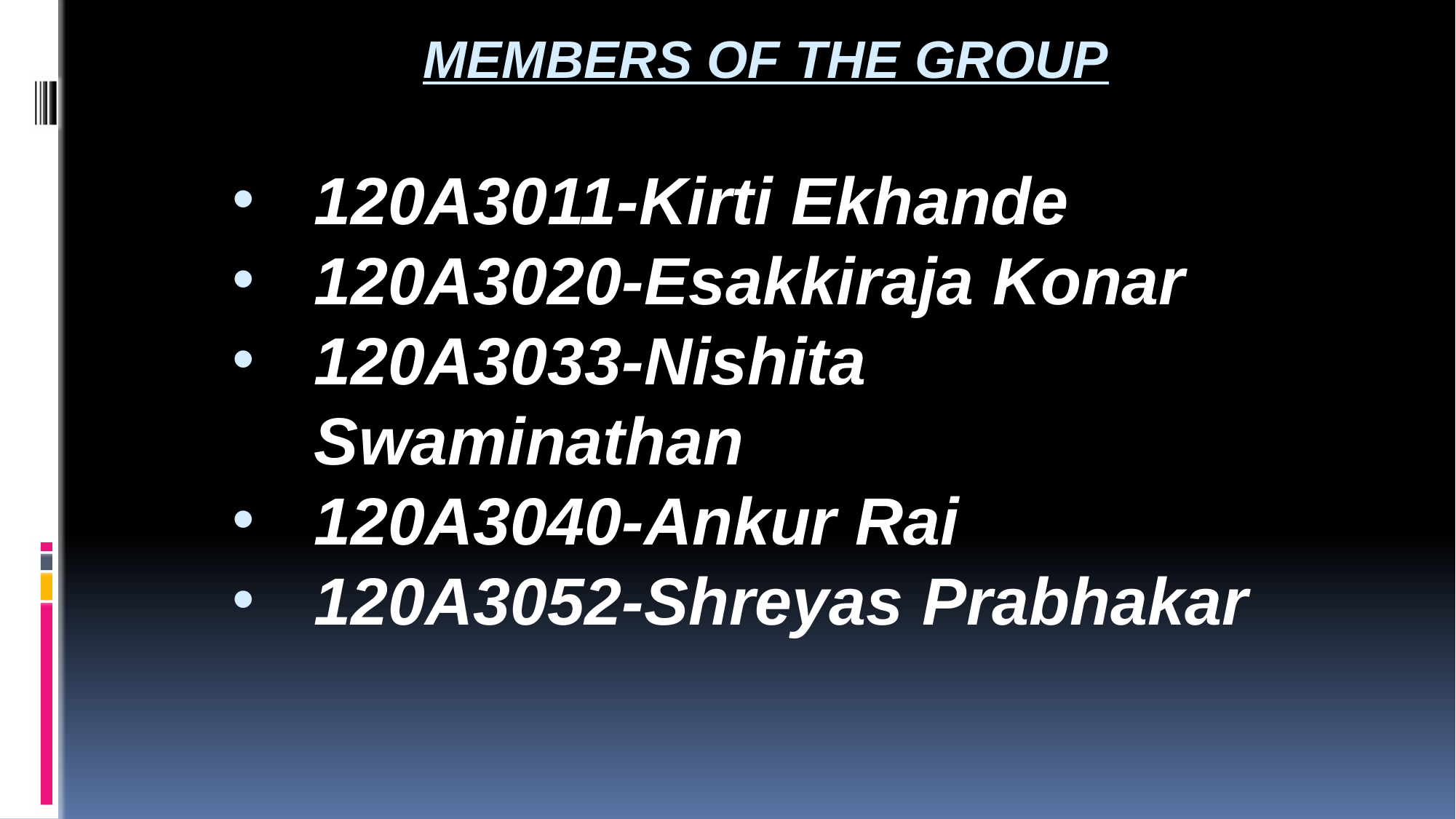

# Members of the group
120A3011-Kirti Ekhande
120A3020-Esakkiraja Konar
120A3033-Nishita Swaminathan
120A3040-Ankur Rai
120A3052-Shreyas Prabhakar